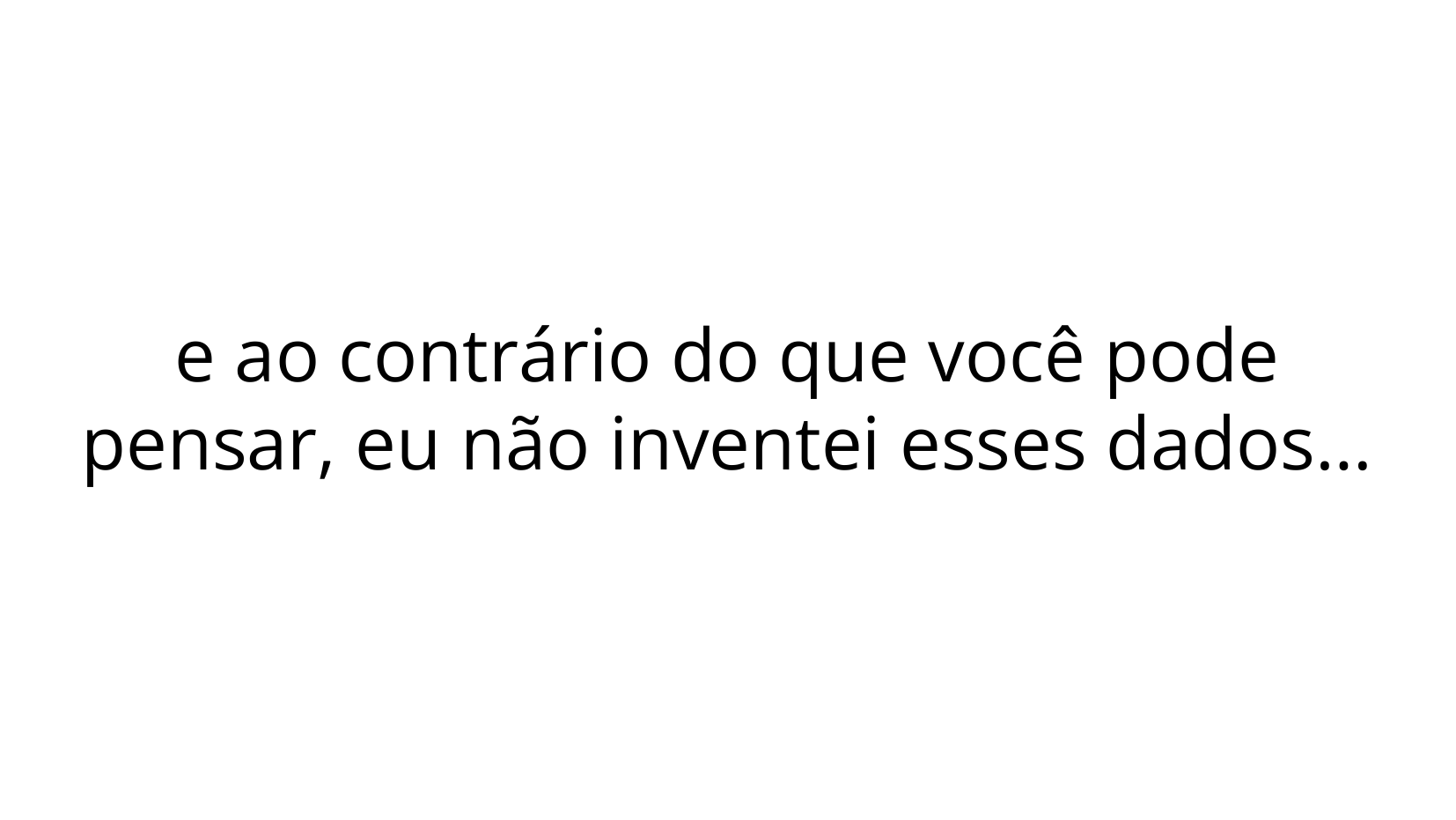

e ao contrário do que você pode pensar, eu não inventei esses dados…